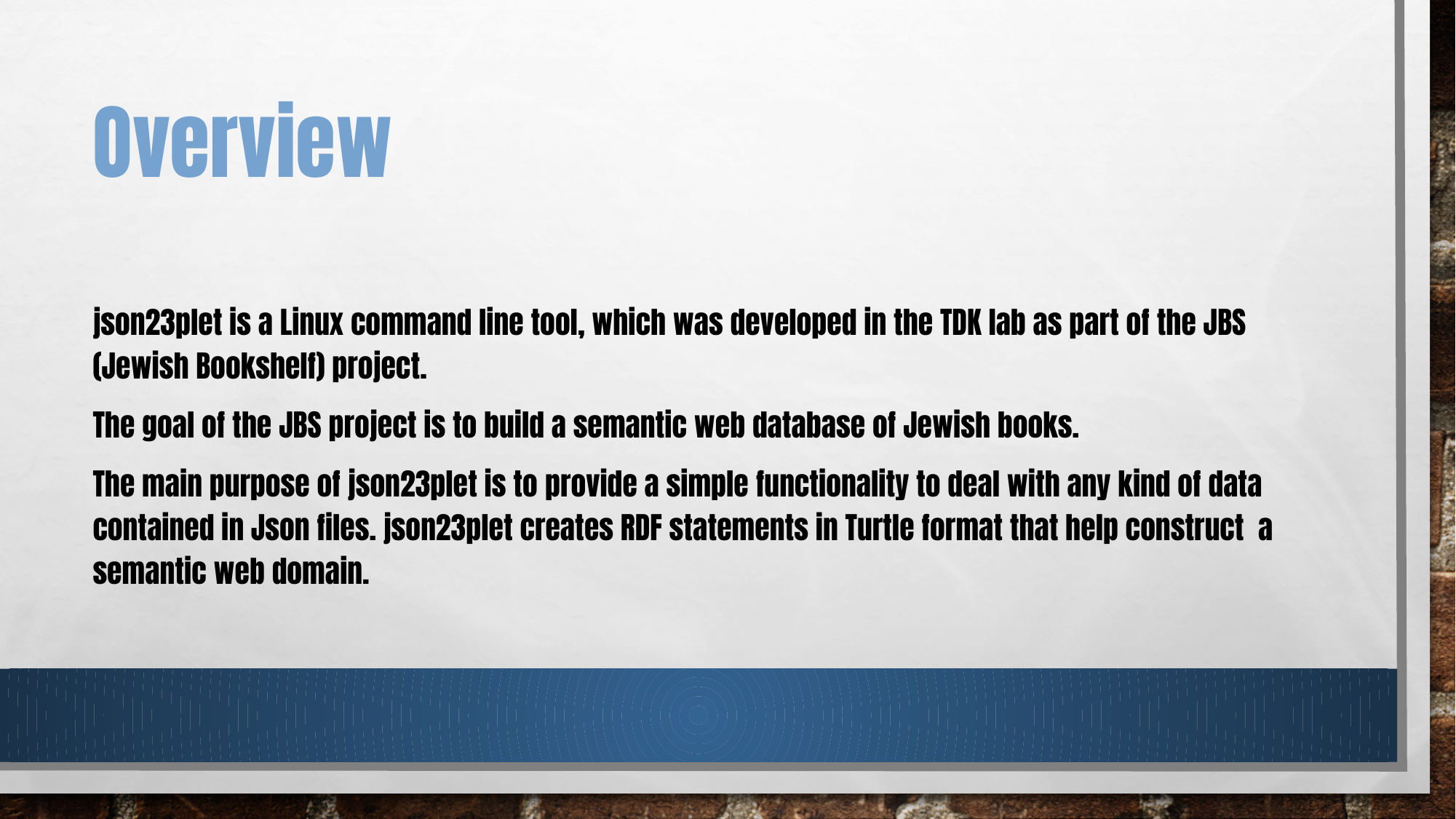

# Overview
json23plet is a Linux command line tool, which was developed in the TDK lab as part of the JBS (Jewish Bookshelf) project.
The goal of the JBS project is to build a semantic web database of Jewish books.
The main purpose of json23plet is to provide a simple functionality to deal with any kind of data contained in Json files. json23plet creates RDF statements in Turtle format that help construct  a semantic web domain.